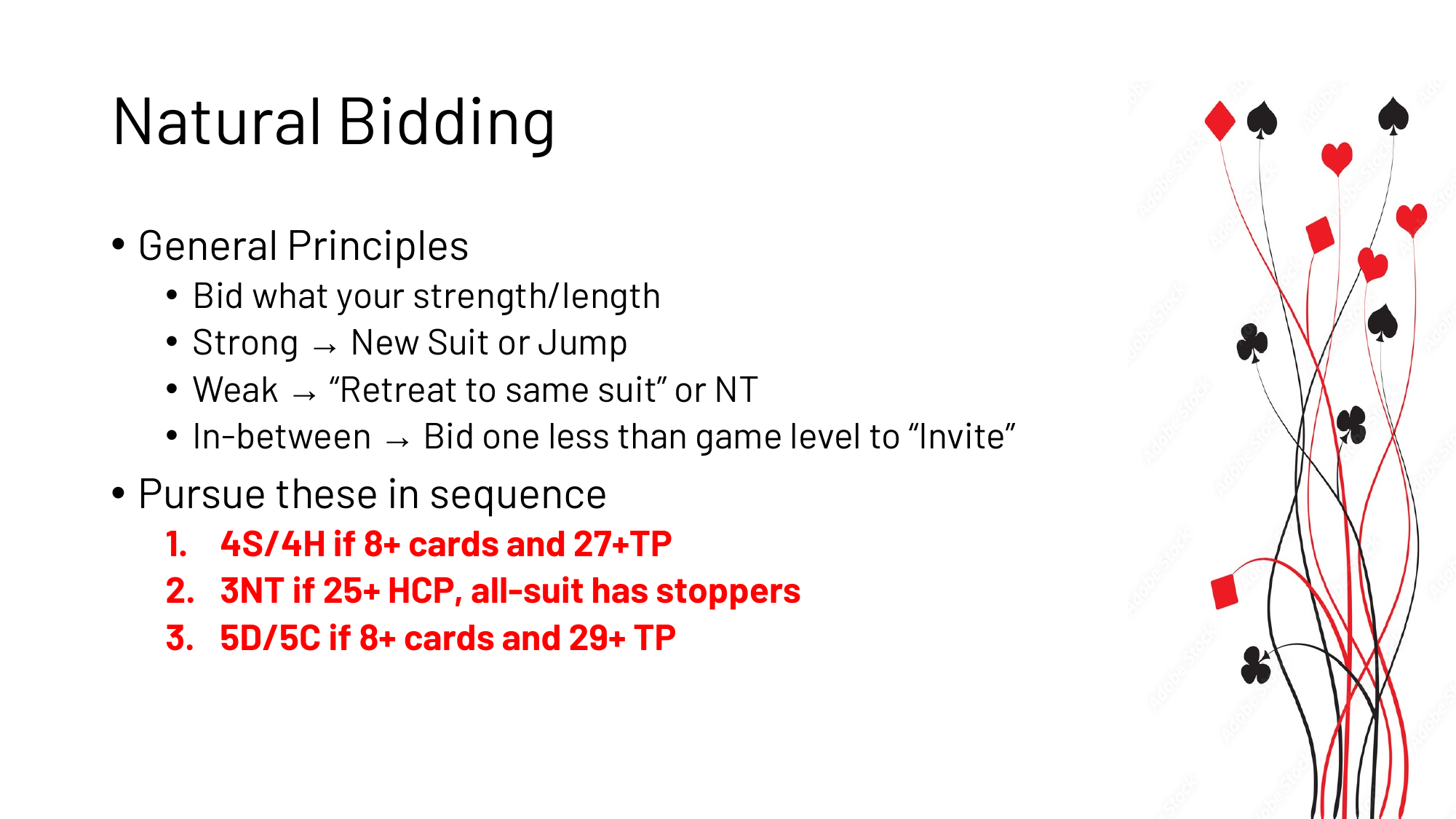

# Natural Bidding
General Principles
Bid what your strength/length
Strong → New Suit or Jump
Weak → “Retreat to same suit” or NT
In-between → Bid one less than game level to “Invite”
Pursue these in sequence
4S/4H if 8+ cards and 27+TP
3NT if 25+ HCP, all-suit has stoppers
5D/5C if 8+ cards and 29+ TP